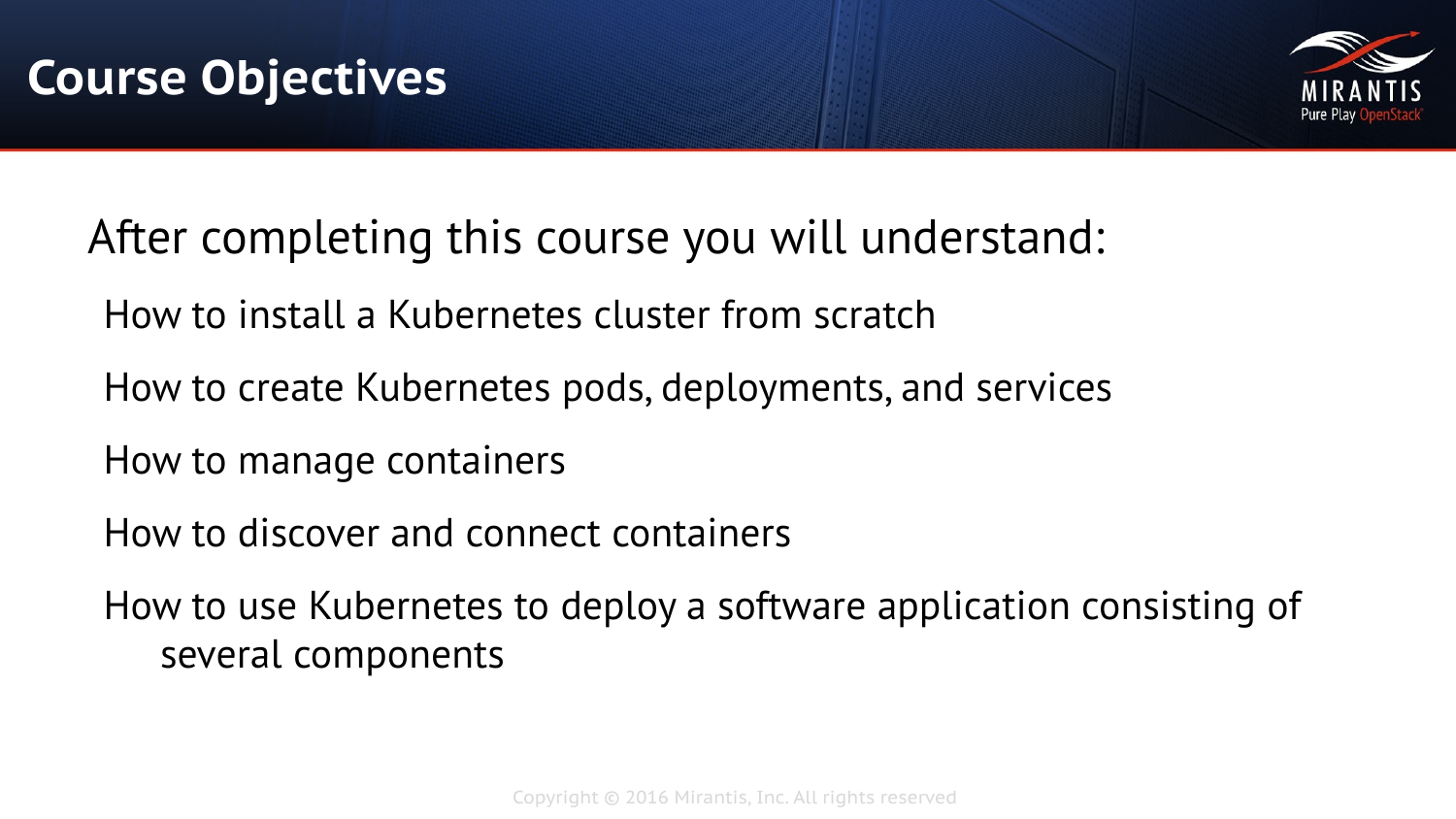

# Course Objectives
After completing this course you will understand:
How to install a Kubernetes cluster from scratch
How to create Kubernetes pods, deployments, and services
How to manage containers
How to discover and connect containers
How to use Kubernetes to deploy a software application consisting of several components